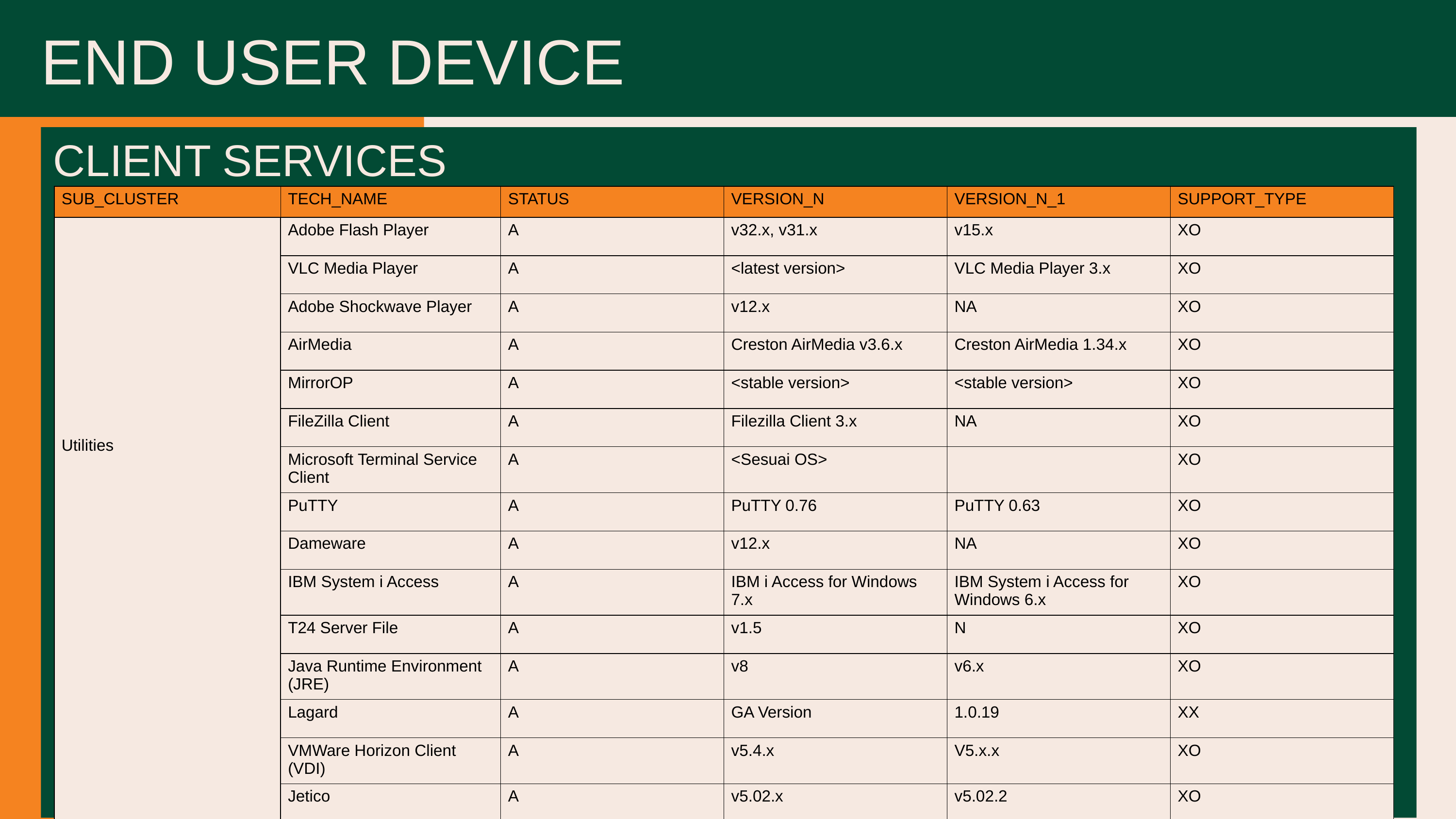

END USER DEVICE

CLIENT SERVICES
| SUB\_CLUSTER | TECH\_NAME | STATUS | VERSION\_N | VERSION\_N\_1 | SUPPORT\_TYPE |
| --- | --- | --- | --- | --- | --- |
| Utilities | Adobe Flash Player | A | v32.x, v31.x | v15.x | XO |
|  | VLC Media Player | A | <latest version> | VLC Media Player 3.x | XO |
|  | Adobe Shockwave Player | A | v12.x | NA | XO |
|  | AirMedia | A | Creston AirMedia v3.6.x | Creston AirMedia 1.34.x | XO |
|  | MirrorOP | A | <stable version> | <stable version> | XO |
|  | FileZilla Client | A | Filezilla Client 3.x | NA | XO |
| Utilities | Microsoft Terminal Service Client | A | <Sesuai OS> |  | XO |
|  | PuTTY | A | PuTTY 0.76 | PuTTY 0.63 | XO |
|  | Dameware | A | v12.x | NA | XO |
|  | IBM System i Access | A | IBM i Access for Windows 7.x | IBM System i Access for Windows 6.x | XO |
|  | T24 Server File | A | v1.5 | N | XO |
|  | Java Runtime Environment (JRE) | A | v8 | v6.x | XO |
|  | Lagard | A | GA Version | 1.0.19 | XX |
|  | VMWare Horizon Client (VDI) | A | v5.4.x | V5.x.x | XO |
|  | Jetico | A | v5.02.x | v5.02.2 | XO |
PROTOTIPE LOGO 2
PROTOTIPE LOGO 2
PROTOTIPE LOGO 2